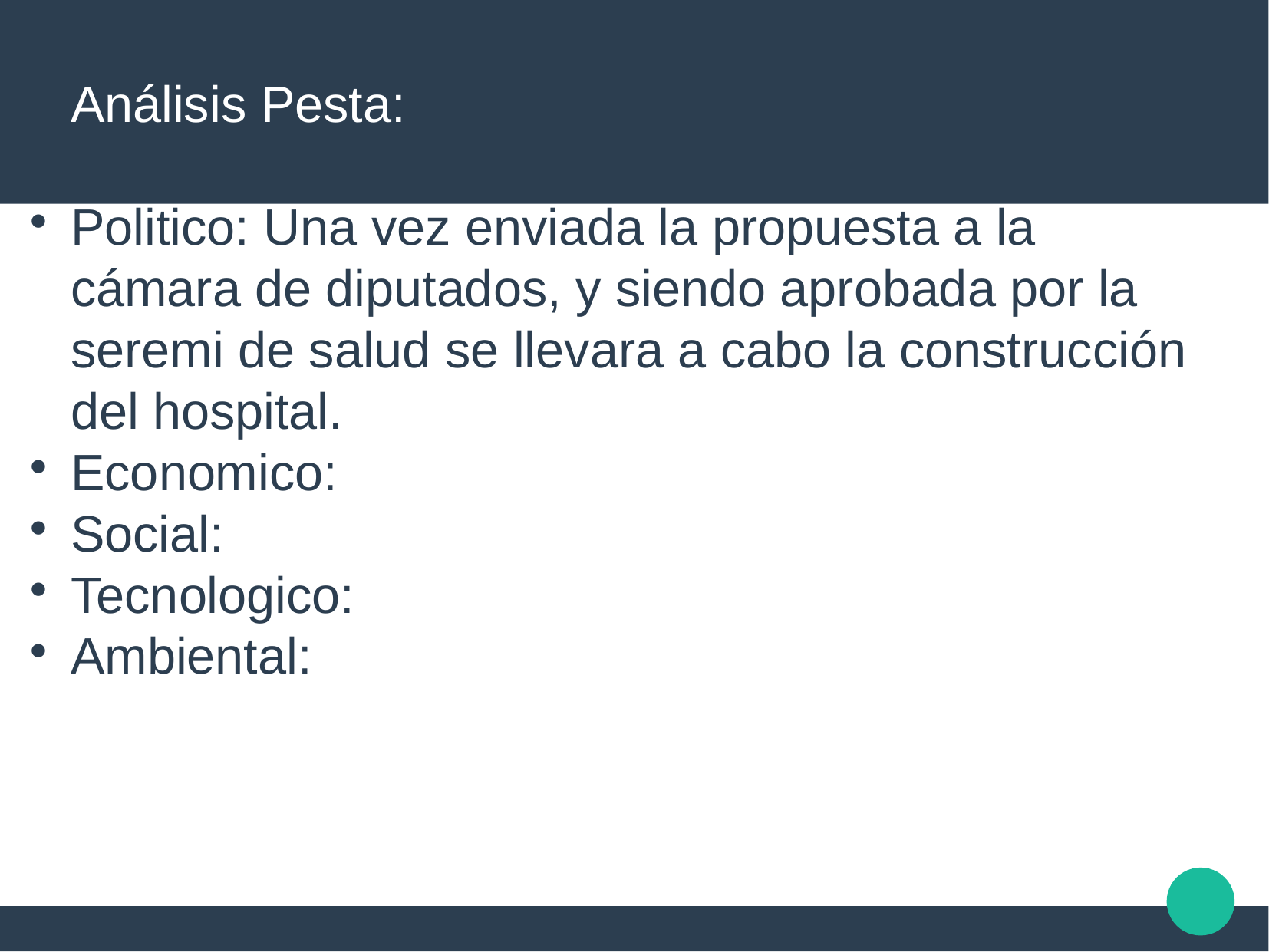

Análisis Pesta:

Politico: Una vez enviada la propuesta a la cámara de diputados, y siendo aprobada por la seremi de salud se llevara a cabo la construcción del hospital.
Economico:
Social:
Tecnologico:
Ambiental: